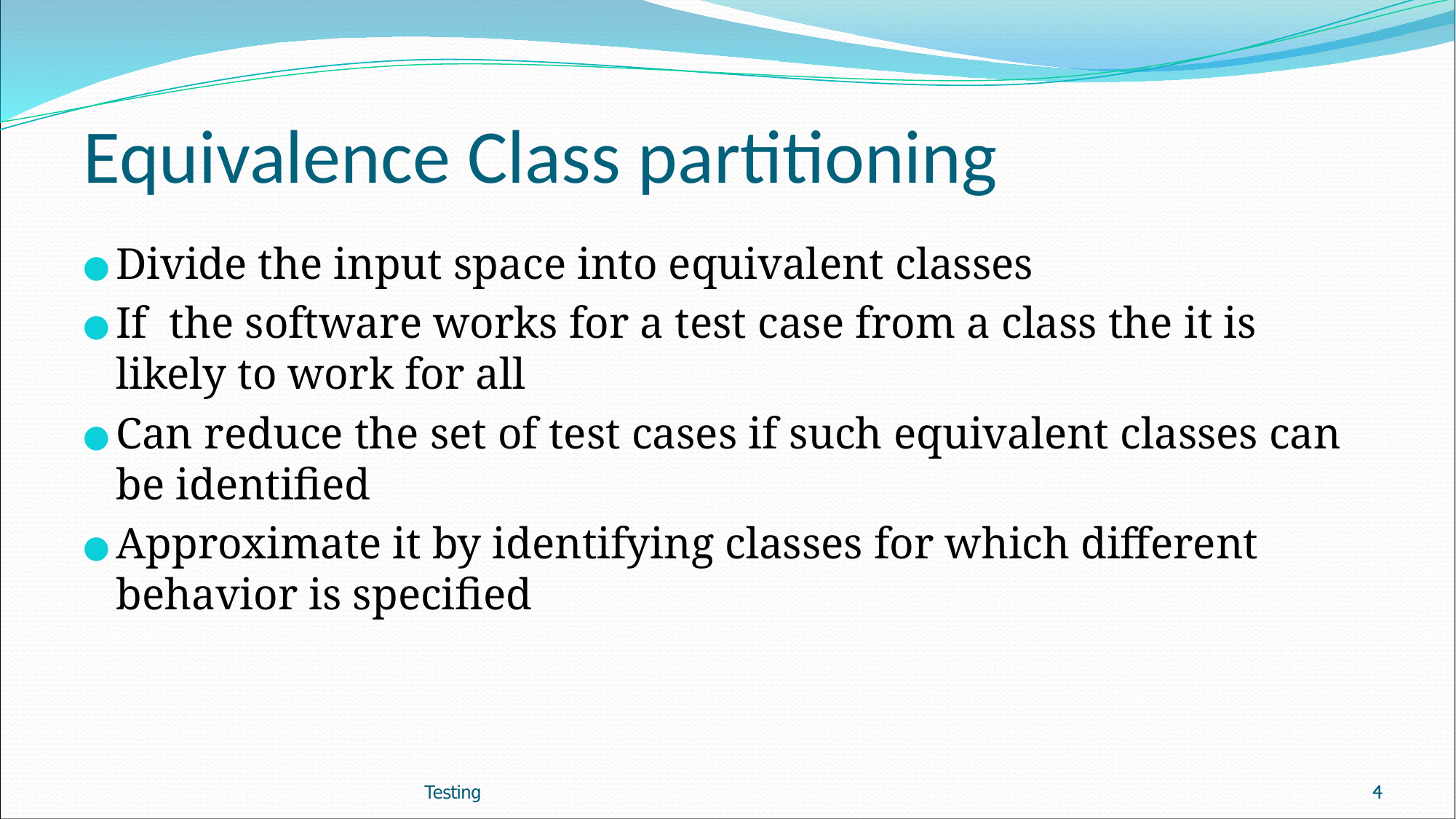

# Equivalence Class partitioning
Divide the input space into equivalent classes
If  the software works for a test case from a class the it is likely to work for all
Can reduce the set of test cases if such equivalent classes can be identified
Approximate it by identifying classes for which different behavior is specified

Testing
4